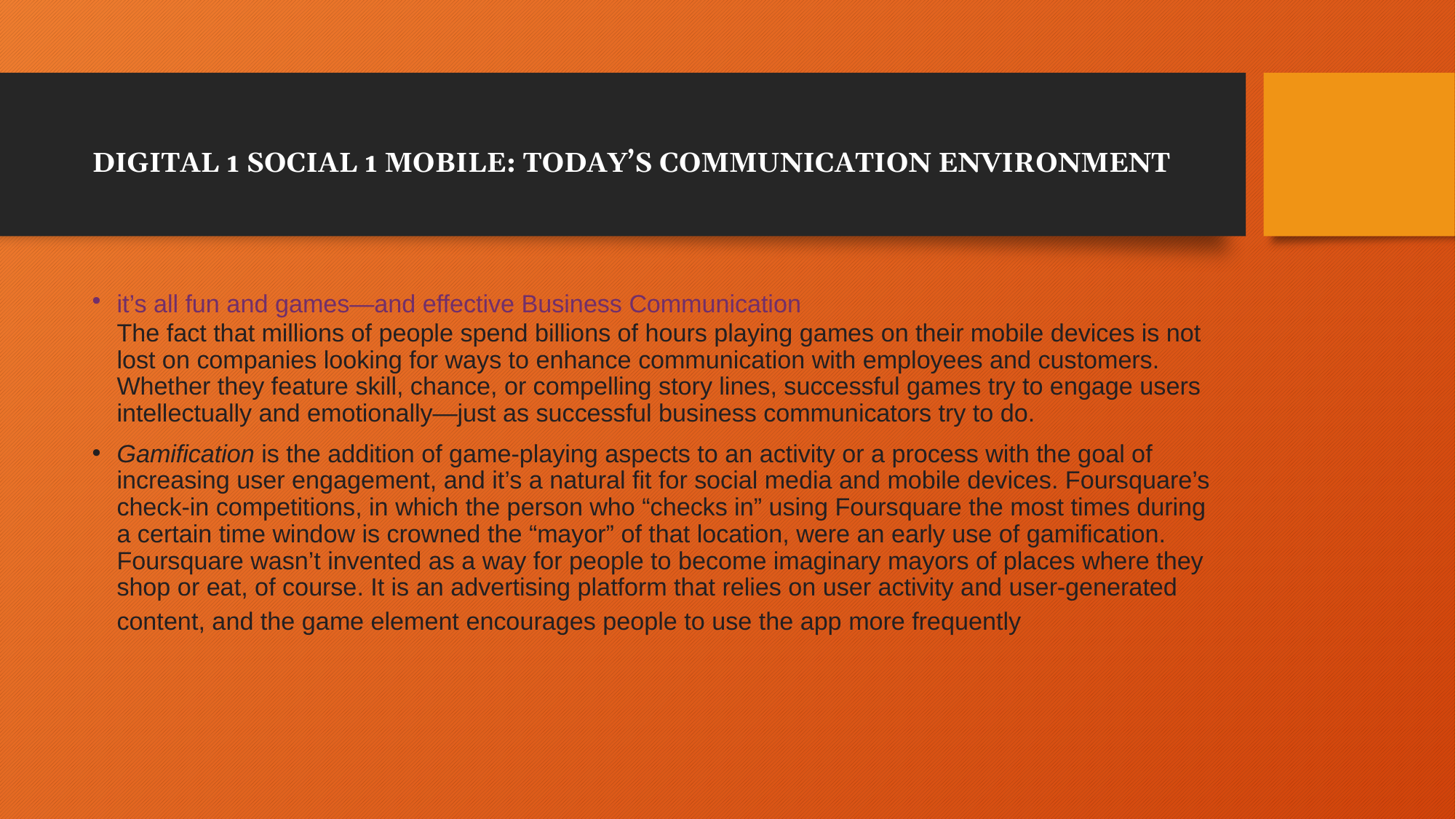

# DIGITAL 1 SOCIAL 1 MOBILE: TODAY’S COMMUNICATION ENVIRONMENT
it’s all fun and games—and effective Business Communication
The fact that millions of people spend billions of hours playing games on their mobile devices is not lost on companies looking for ways to enhance communication with employees and customers. Whether they feature skill, chance, or compelling story lines, successful games try to engage users intellectually and emotionally—just as successful business communicators try to do.
Gamification is the addition of game-playing aspects to an activity or a process with the goal of increasing user engagement, and it’s a natural fit for social media and mobile devices. Foursquare’s check-in competitions, in which the person who “checks in” using Foursquare the most times during a certain time window is crowned the “mayor” of that location, were an early use of gamification. Foursquare wasn’t invented as a way for people to become imaginary mayors of places where they shop or eat, of course. It is an advertising platform that relies on user activity and user-generated content, and the game element encourages people to use the app more frequently